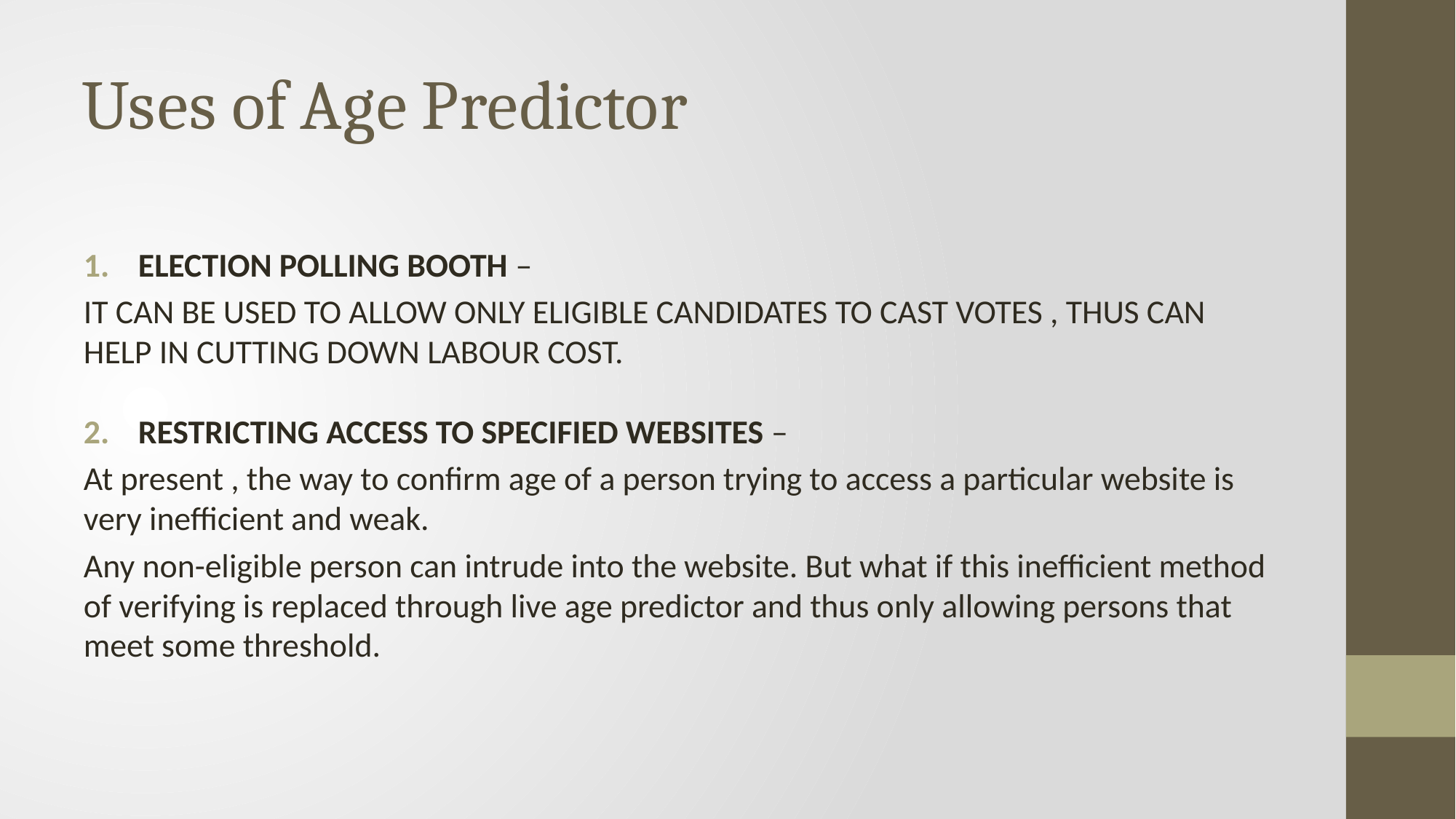

# Uses of Age Predictor

ELECTION POLLING BOOTH –
IT CAN BE USED TO ALLOW ONLY ELIGIBLE CANDIDATES TO CAST VOTES , THUS CAN HELP IN CUTTING DOWN LABOUR COST.

RESTRICTING ACCESS TO SPECIFIED WEBSITES –
At present , the way to confirm age of a person trying to access a particular website is very inefficient and weak.
Any non-eligible person can intrude into the website. But what if this inefficient method of verifying is replaced through live age predictor and thus only allowing persons that meet some threshold.